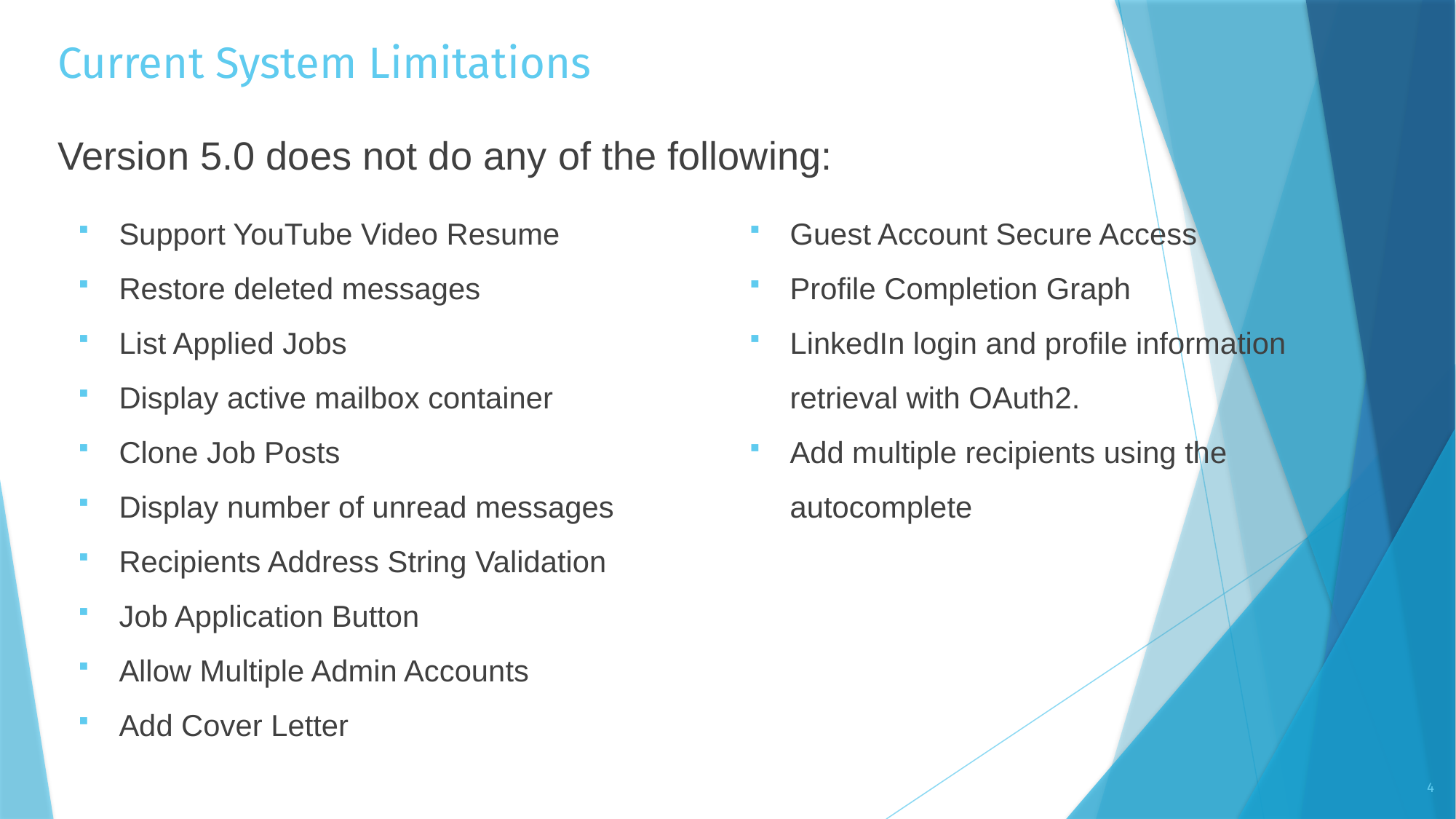

# Current System Limitations
Version 5.0 does not do any of the following:
Support YouTube Video Resume
Restore deleted messages
List Applied Jobs
Display active mailbox container
Clone Job Posts
Display number of unread messages
Recipients Address String Validation
Job Application Button
Allow Multiple Admin Accounts
Add Cover Letter
Guest Account Secure Access
Profile Completion Graph
LinkedIn login and profile information retrieval with OAuth2.
Add multiple recipients using the autocomplete

4